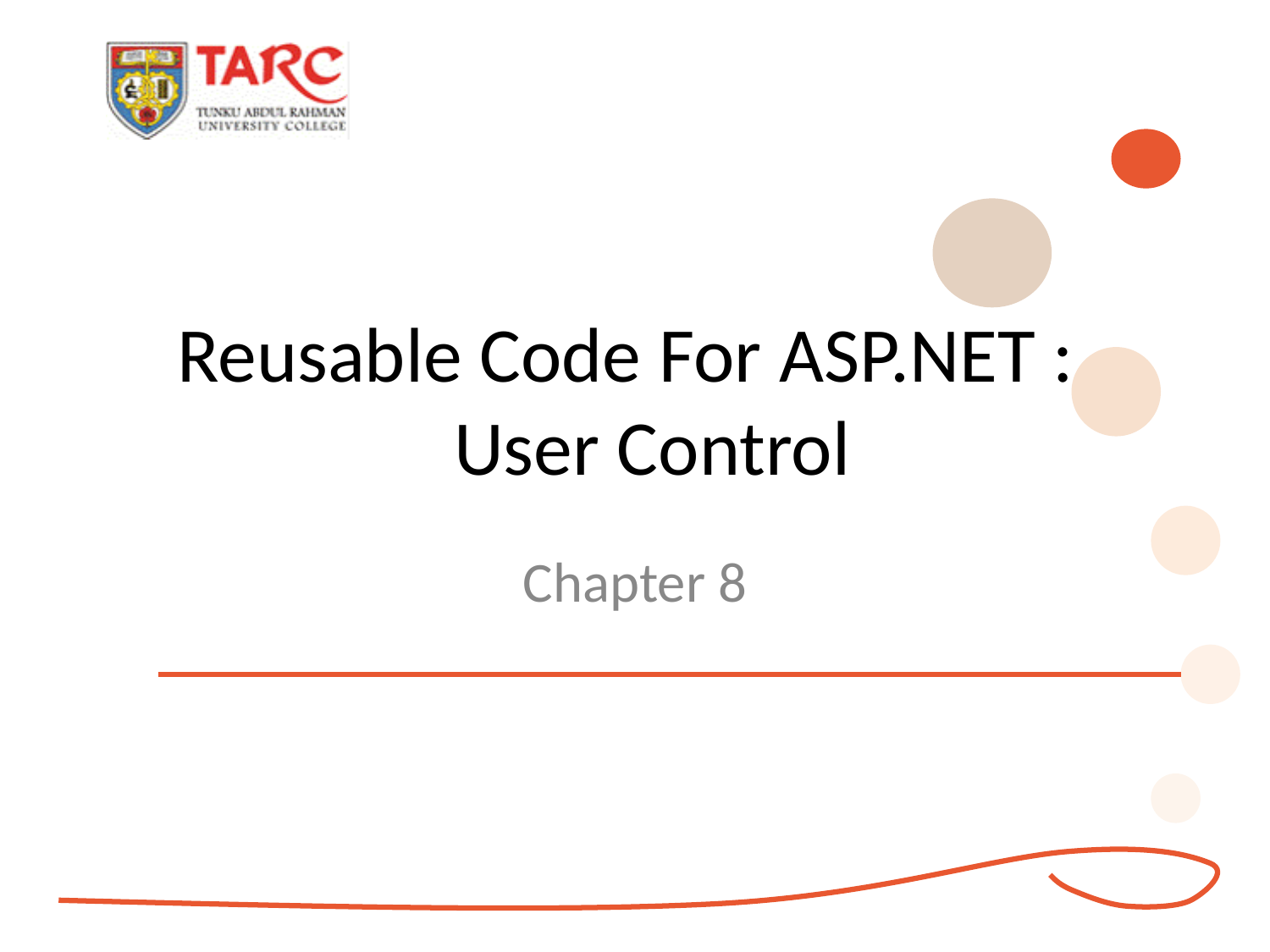

# Reusable Code For ASP.NET : User Control
Chapter 8